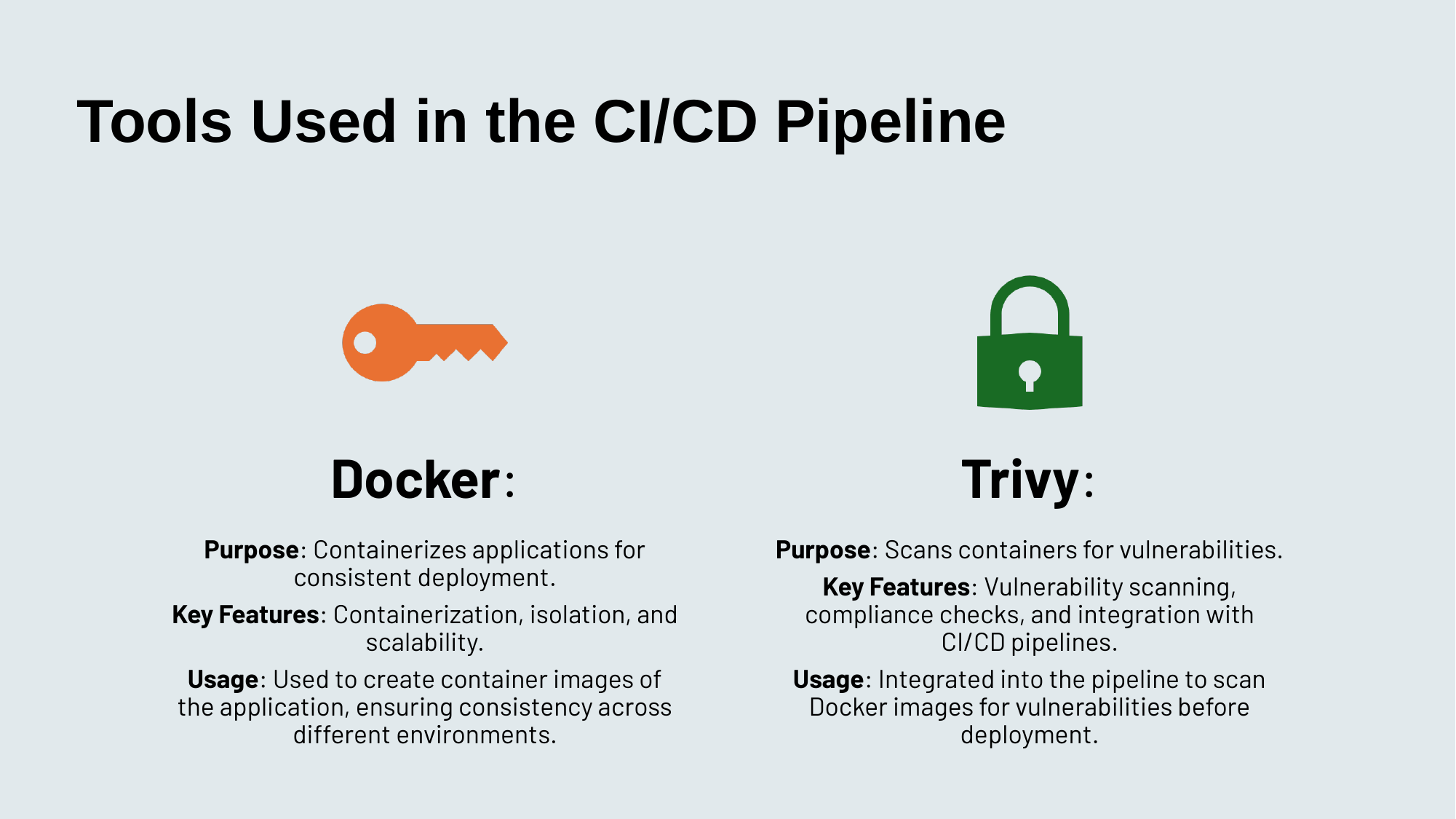

# Tools Used in the CI/CD Pipeline
Docker:
Purpose: Containerizes applications for consistent deployment.
Key Features: Containerization, isolation, and scalability.
Usage: Used to create container images of the application, ensuring consistency across different environments.
Trivy:
Purpose: Scans containers for vulnerabilities.
Key Features: Vulnerability scanning, compliance checks, and integration with CI/CD pipelines.
Usage: Integrated into the pipeline to scan Docker images for vulnerabilities before deployment.